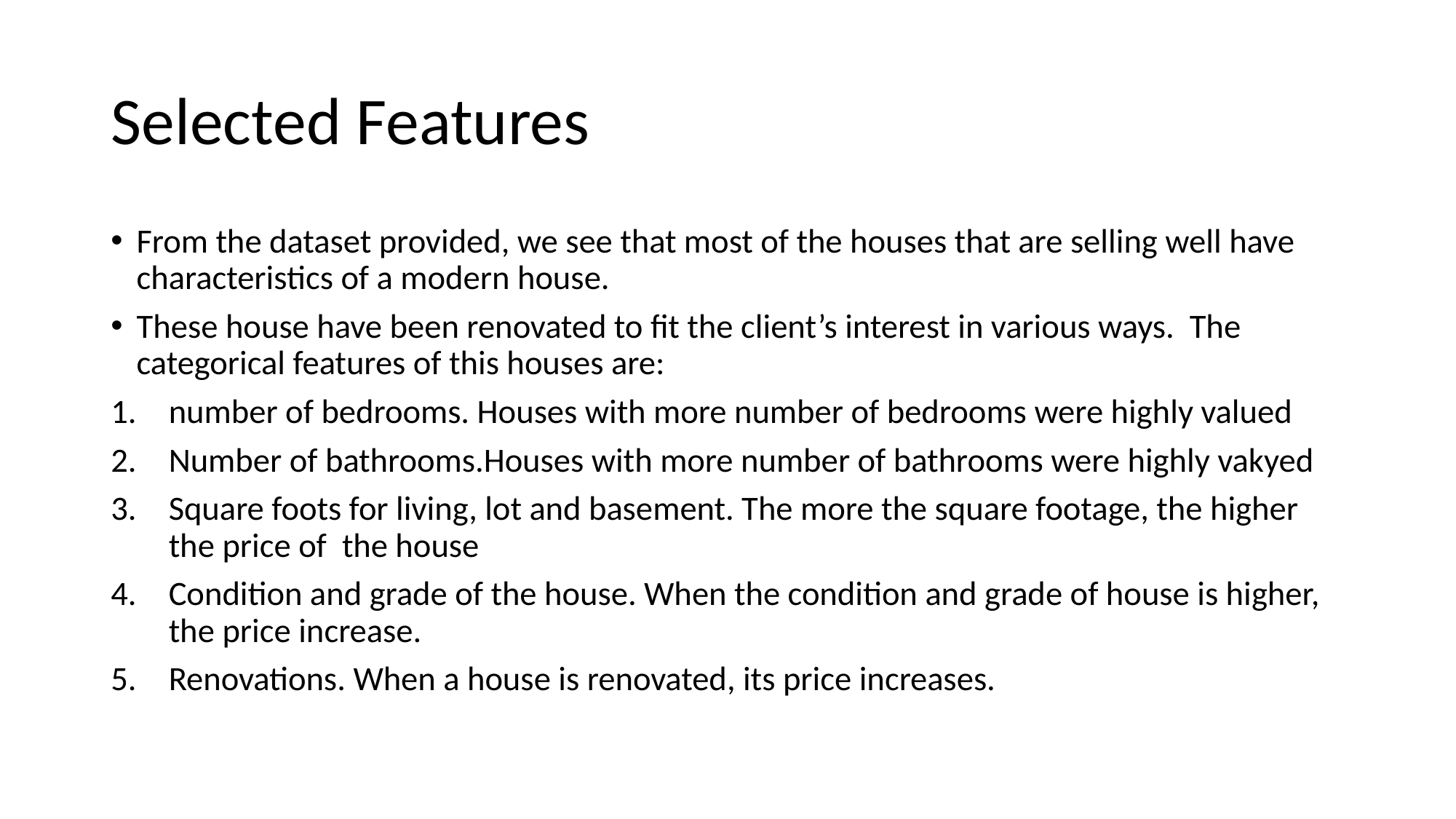

# Selected Features
From the dataset provided, we see that most of the houses that are selling well have characteristics of a modern house.
These house have been renovated to fit the client’s interest in various ways.  The categorical features of this houses are:
number of bedrooms. Houses with more number of bedrooms were highly valued
Number of bathrooms.Houses with more number of bathrooms were highly vakyed
Square foots for living, lot and basement. The more the square footage, the higher the price of  the house
Condition and grade of the house. When the condition and grade of house is higher, the price increase.
Renovations. When a house is renovated, its price increases.